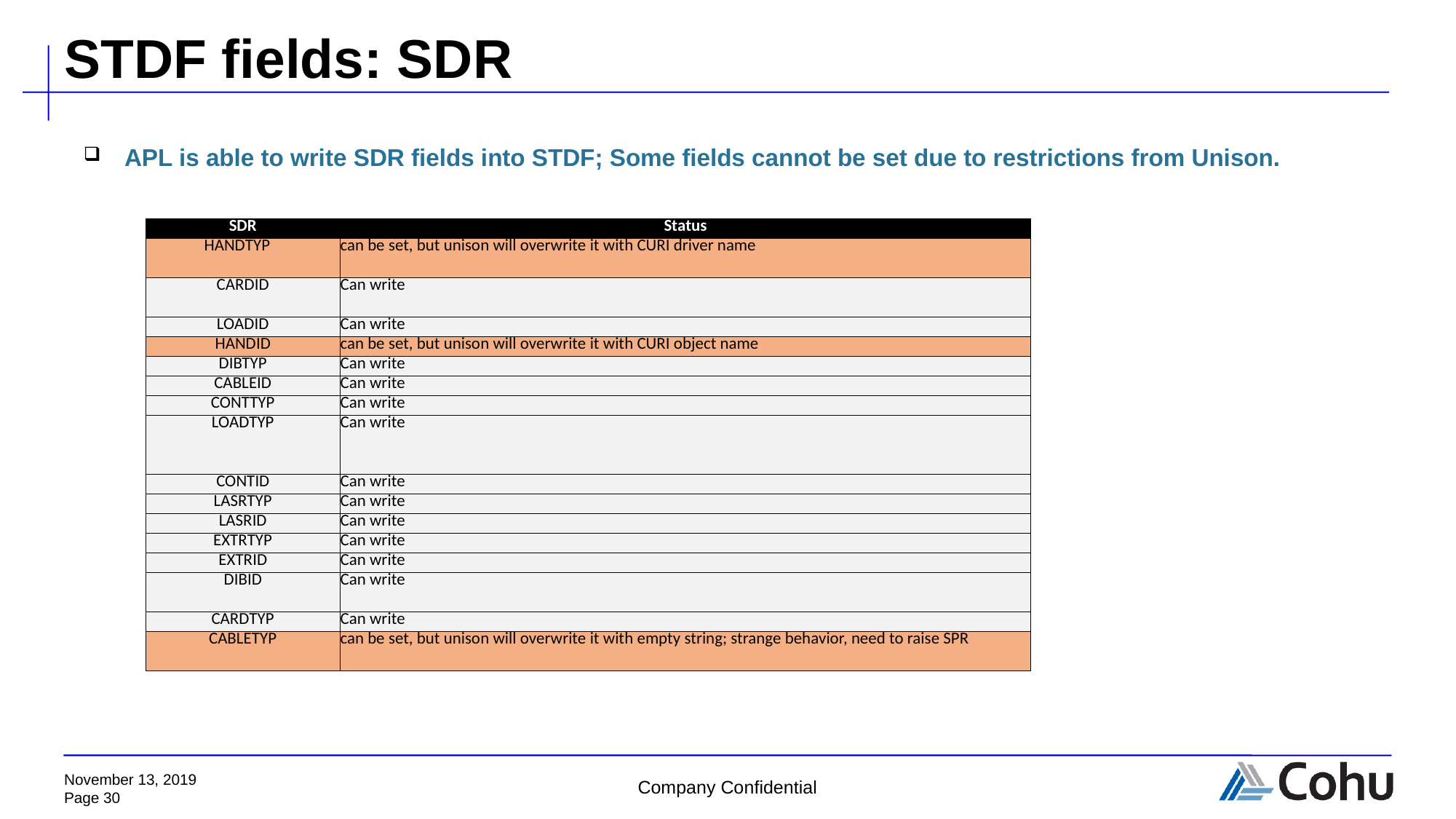

# STDF fields: SDR
APL is able to write SDR fields into STDF; Some fields cannot be set due to restrictions from Unison.

| SDR | Status |
| --- | --- |
| HANDTYP | can be set, but unison will overwrite it with CURI driver name |
| CARDID | Can write |
| LOADID | Can write |
| HANDID | can be set, but unison will overwrite it with CURI object name |
| DIBTYP | Can write |
| CABLEID | Can write |
| CONTTYP | Can write |
| LOADTYP | Can write |
| CONTID | Can write |
| LASRTYP | Can write |
| LASRID | Can write |
| EXTRTYP | Can write |
| EXTRID | Can write |
| DIBID | Can write |
| CARDTYP | Can write |
| CABLETYP | can be set, but unison will overwrite it with empty string; strange behavior, need to raise SPR |